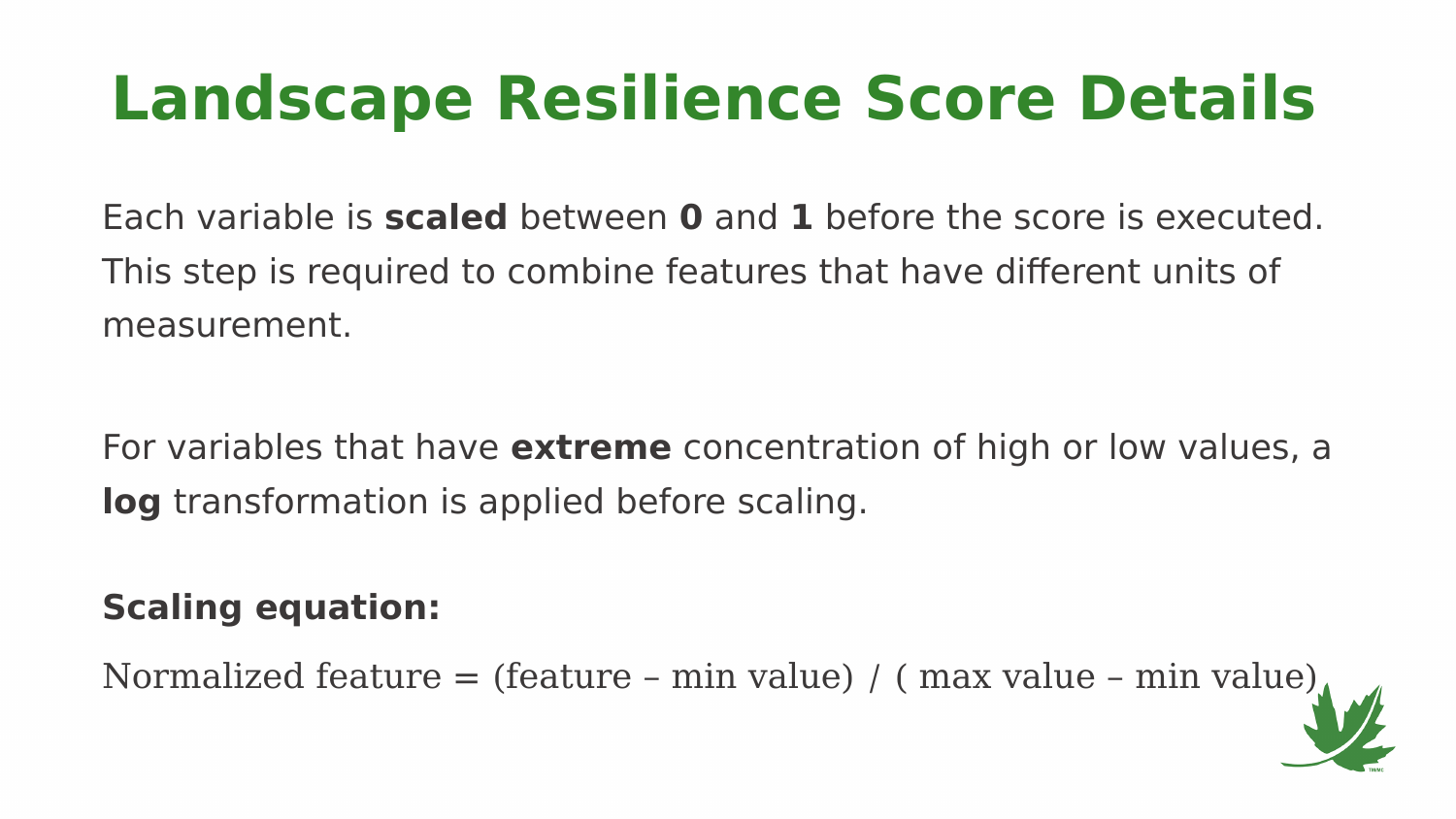

# Landscape Resilience Score Details
Each variable is scaled between 0 and 1 before the score is executed. This step is required to combine features that have different units of measurement.

For variables that have extreme concentration of high or low values, a log transformation is applied before scaling.

Scaling equation:
Normalized feature = (feature – min value) / ( max value – min value)